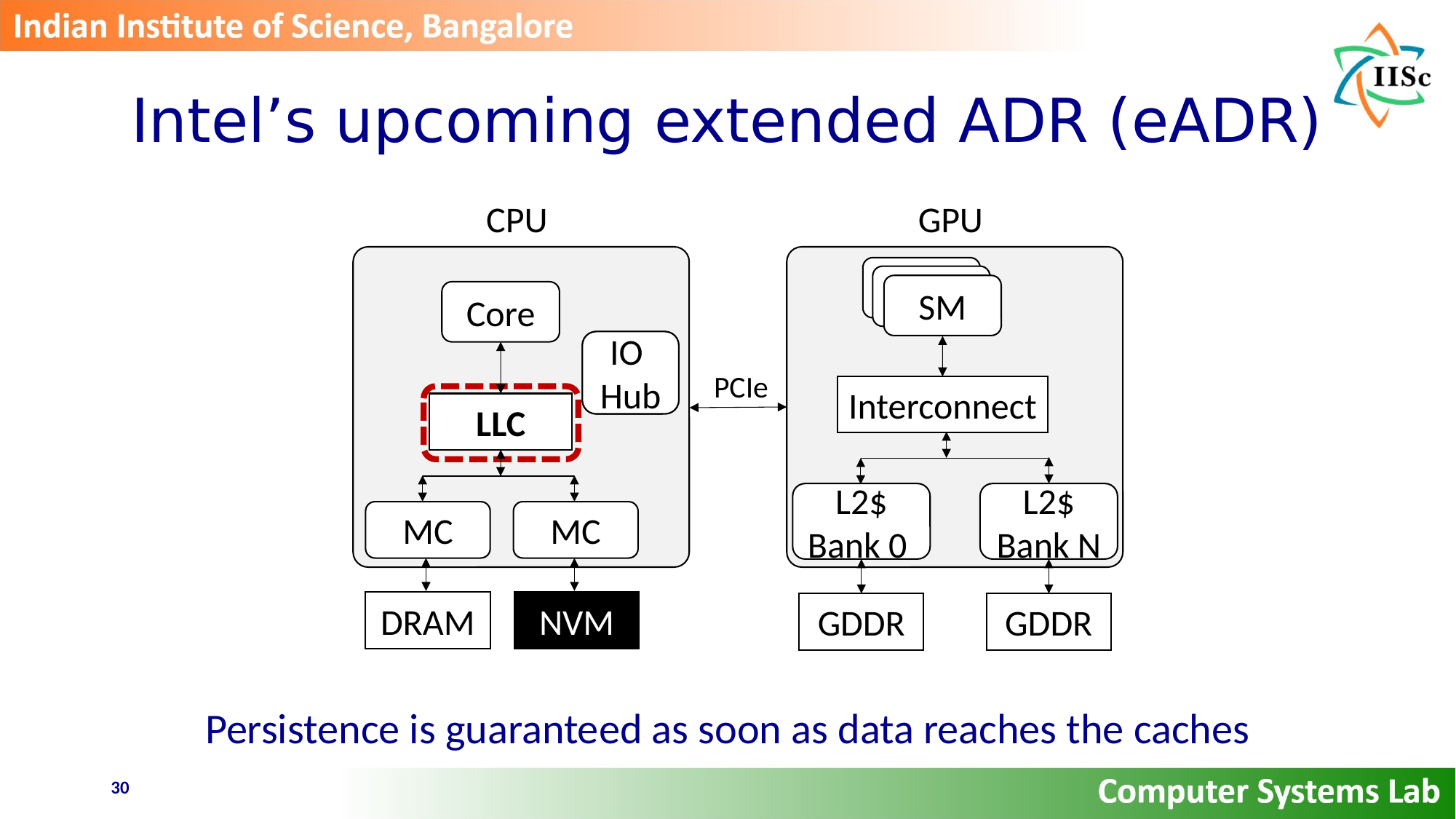

# Intel’s upcoming extended ADR (eADR)
CPU
GPU

SM
SM
SM
Core
IO
Hub
IO
Hub
PCIe
Interconnect

LLC
L2$ Bank 0
L2$ Bank N
MC
MC
DRAM
NVM
GDDR
GDDR
Persistence is guaranteed as soon as data reaches the caches
30